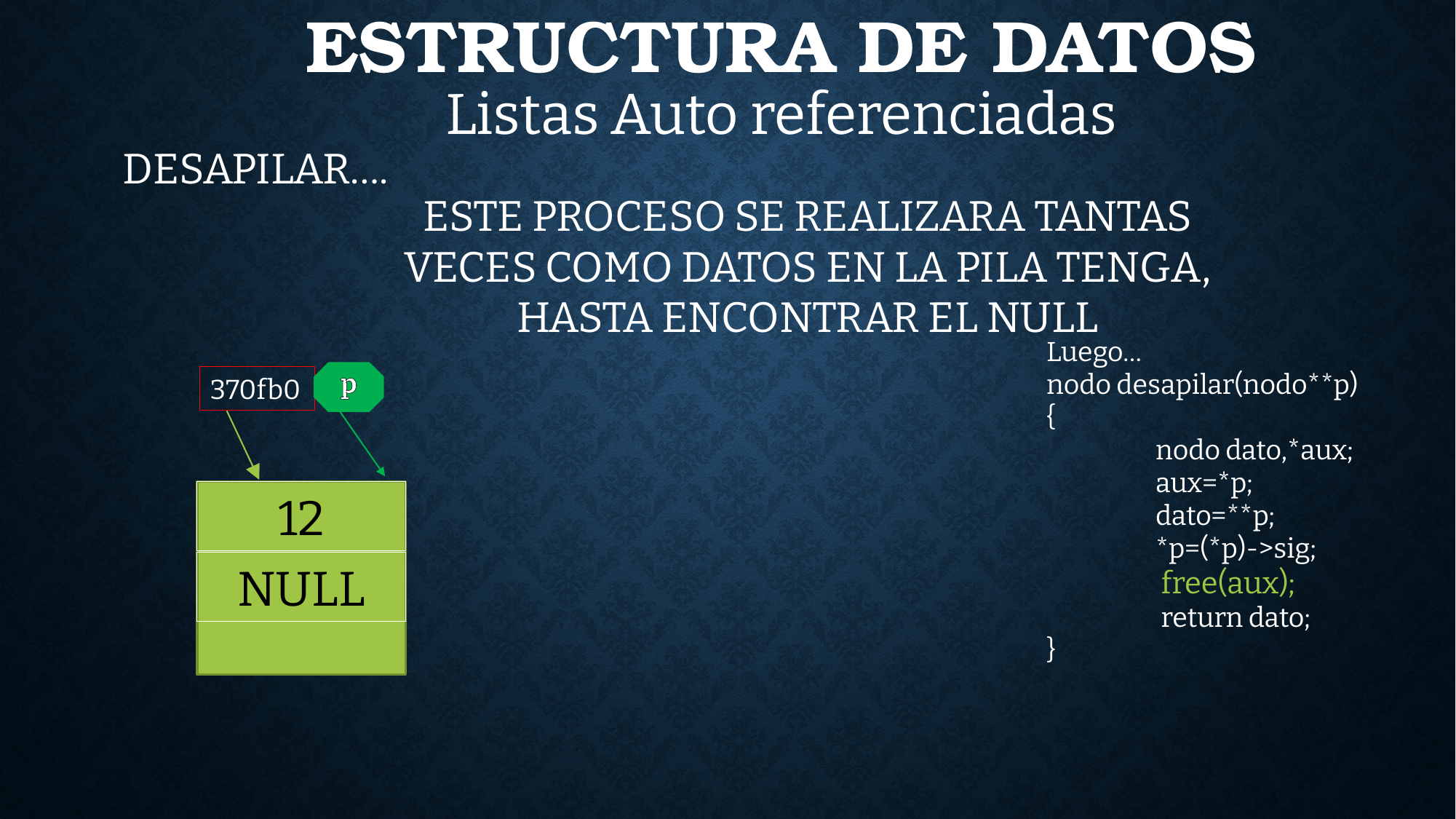

# Estructura de Datos
Listas Auto referenciadas

DESAPILAR….

ESTE PROCESO SE REALIZARA TANTAS VECES COMO DATOS EN LA PILA TENGA, HASTA ENCONTRAR EL NULL
Luego…
nodo desapilar(nodo**p)
{
	nodo dato,*aux;
    	aux=*p;
	dato=**p;
	*p=(*p)->sig;
	 free(aux);
	 return dato;
}
p
370fb0

12
NULL